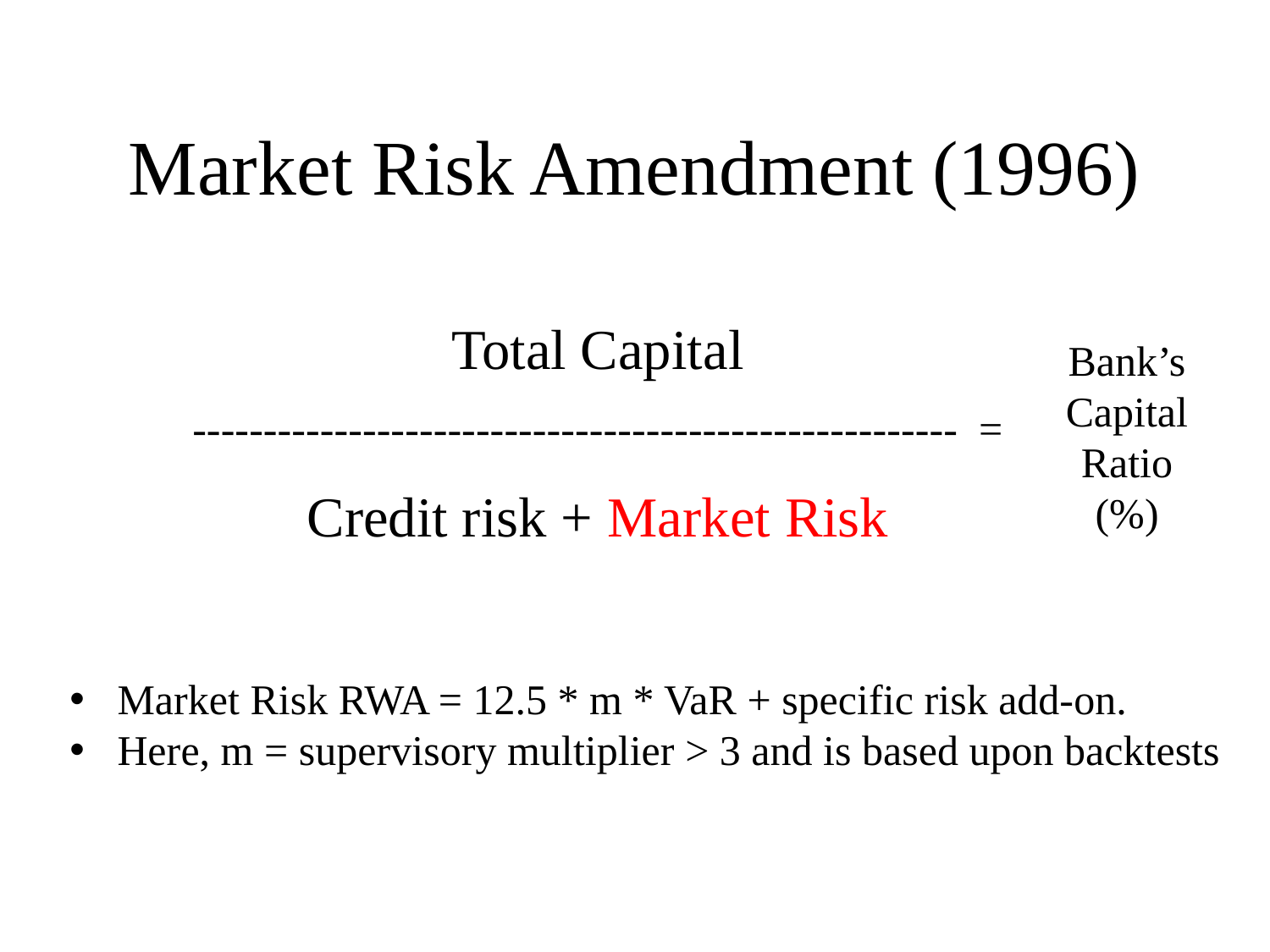

# Market Risk Amendment (1996)
Total Capital
------------------------------------------------------  =
Credit risk + Market Risk

Bank’s Capital Ratio (%)
Market Risk RWA = 12.5 * m * VaR + specific risk add-on.
Here, m = supervisory multiplier > 3 and is based upon backtests